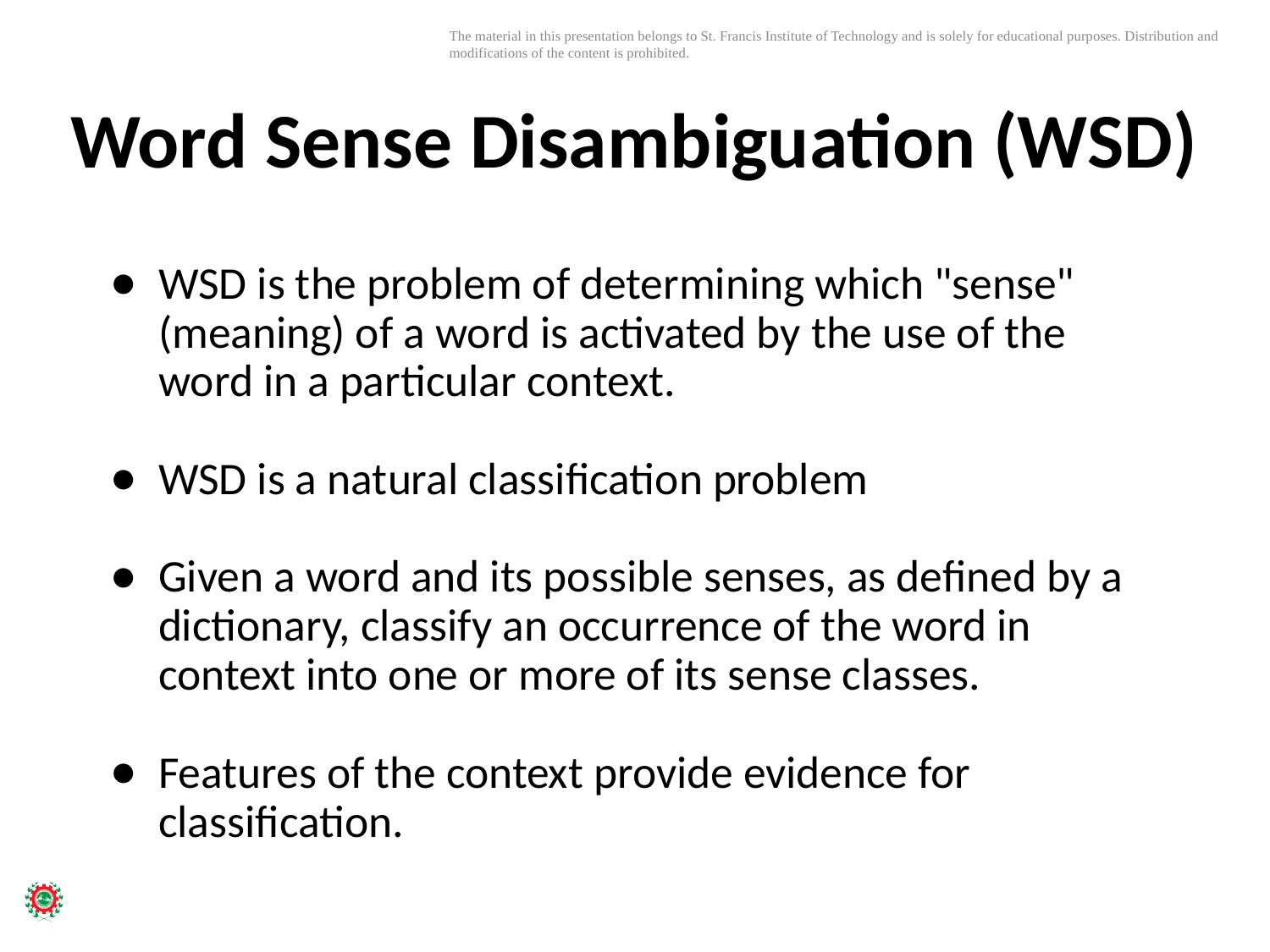

# Word Sense Disambiguation (WSD)
WSD is the problem of determining which "sense" (meaning) of a word is activated by the use of the word in a particular context.

WSD is a natural classification problem

Given a word and its possible senses, as defined by a dictionary, classify an occurrence of the word in context into one or more of its sense classes.

Features of the context provide evidence for classification.